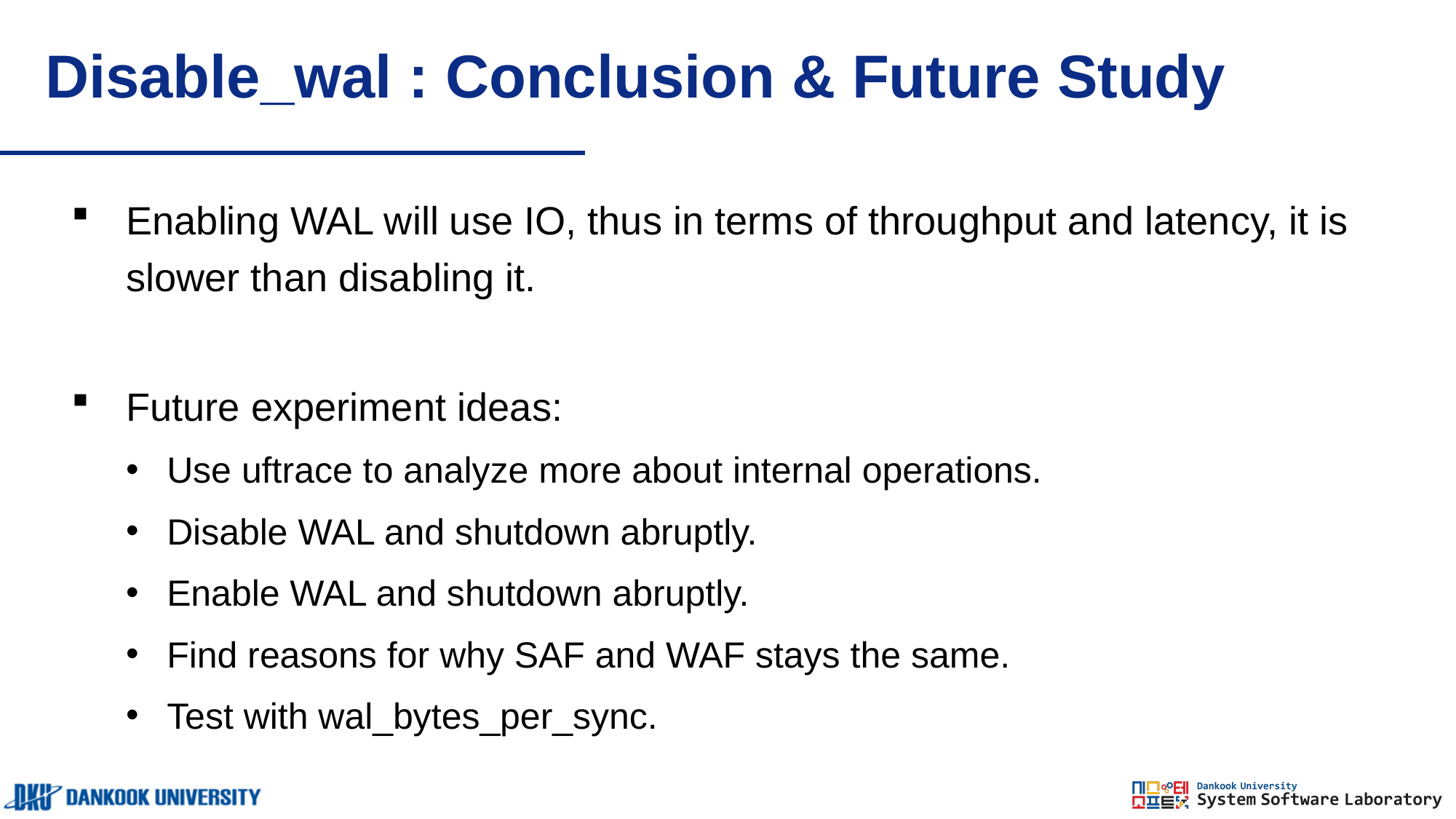

# Disable_wal : Conclusion & Future Study
Enabling WAL will use IO, thus in terms of throughput and latency, it is slower than disabling it.

Future experiment ideas:
Use uftrace to analyze more about internal operations.
Disable WAL and shutdown abruptly.
Enable WAL and shutdown abruptly.
Find reasons for why SAF and WAF stays the same.
Test with wal_bytes_per_sync.